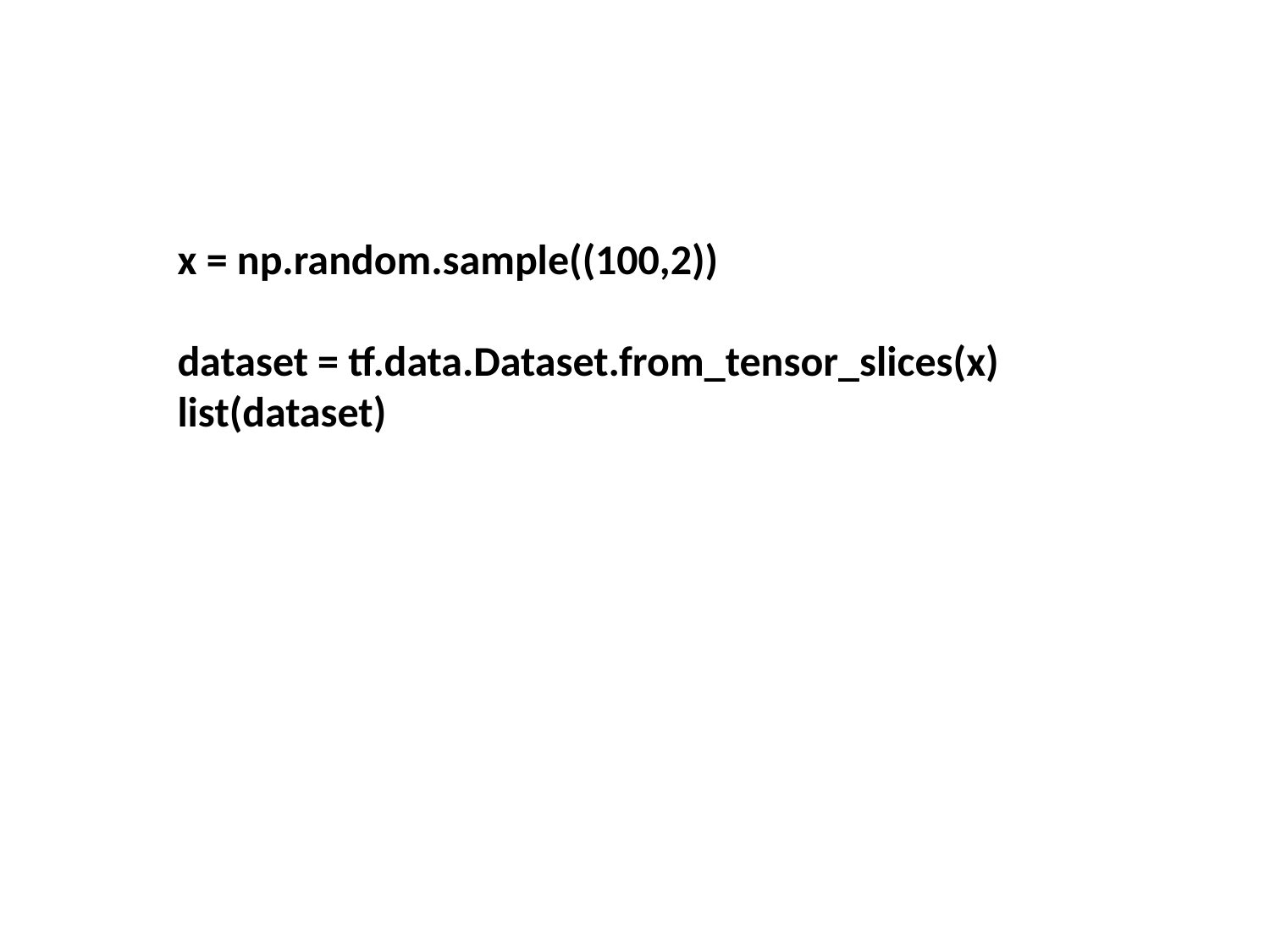

x = np.random.sample((100,2))

dataset = tf.data.Dataset.from_tensor_slices(x)
list(dataset)